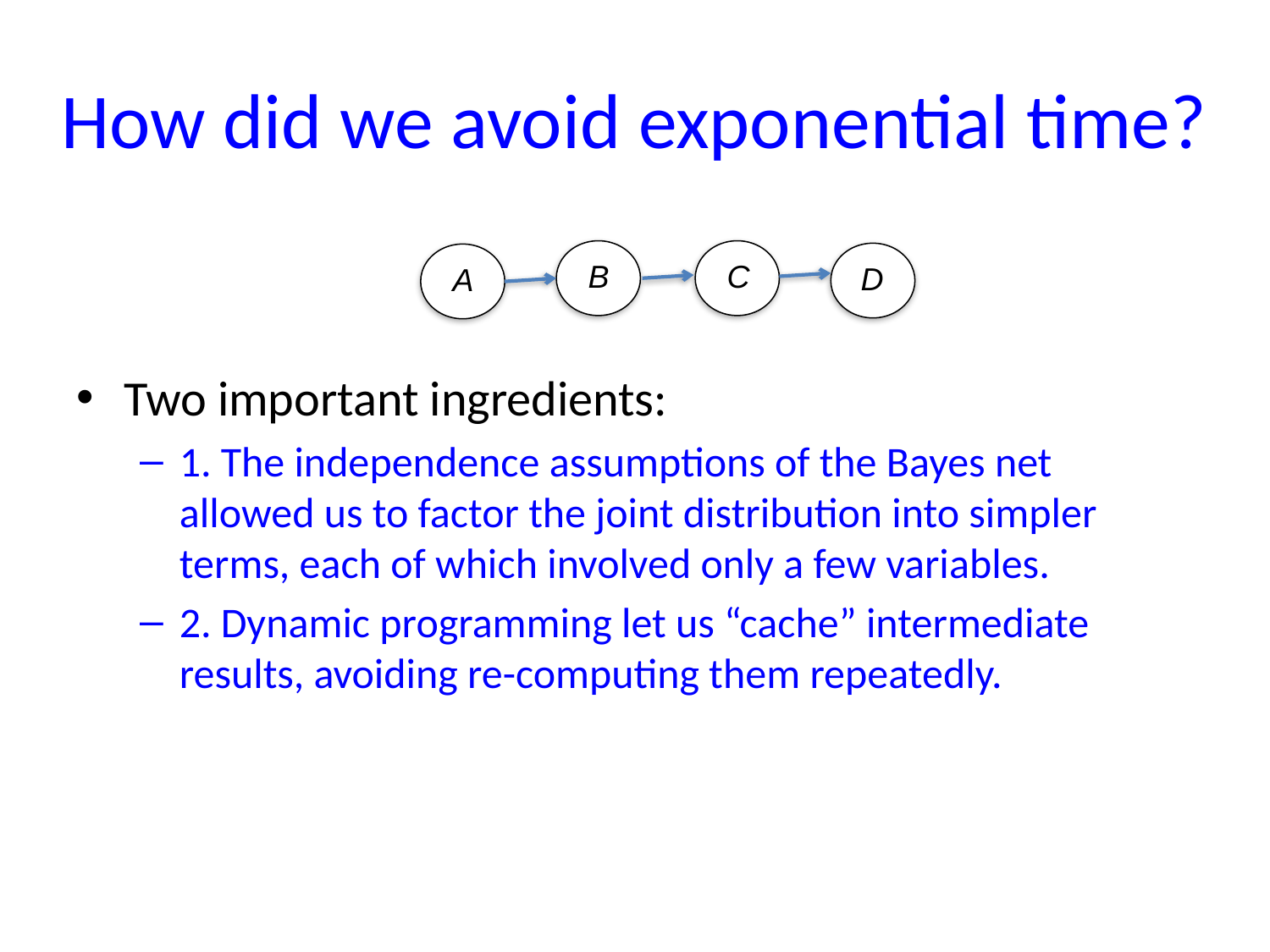

# How did we avoid exponential time?

Two important ingredients:
1. The independence assumptions of the Bayes net allowed us to factor the joint distribution into simpler terms, each of which involved only a few variables.
2. Dynamic programming let us “cache” intermediate results, avoiding re-computing them repeatedly.

A
B
C
D